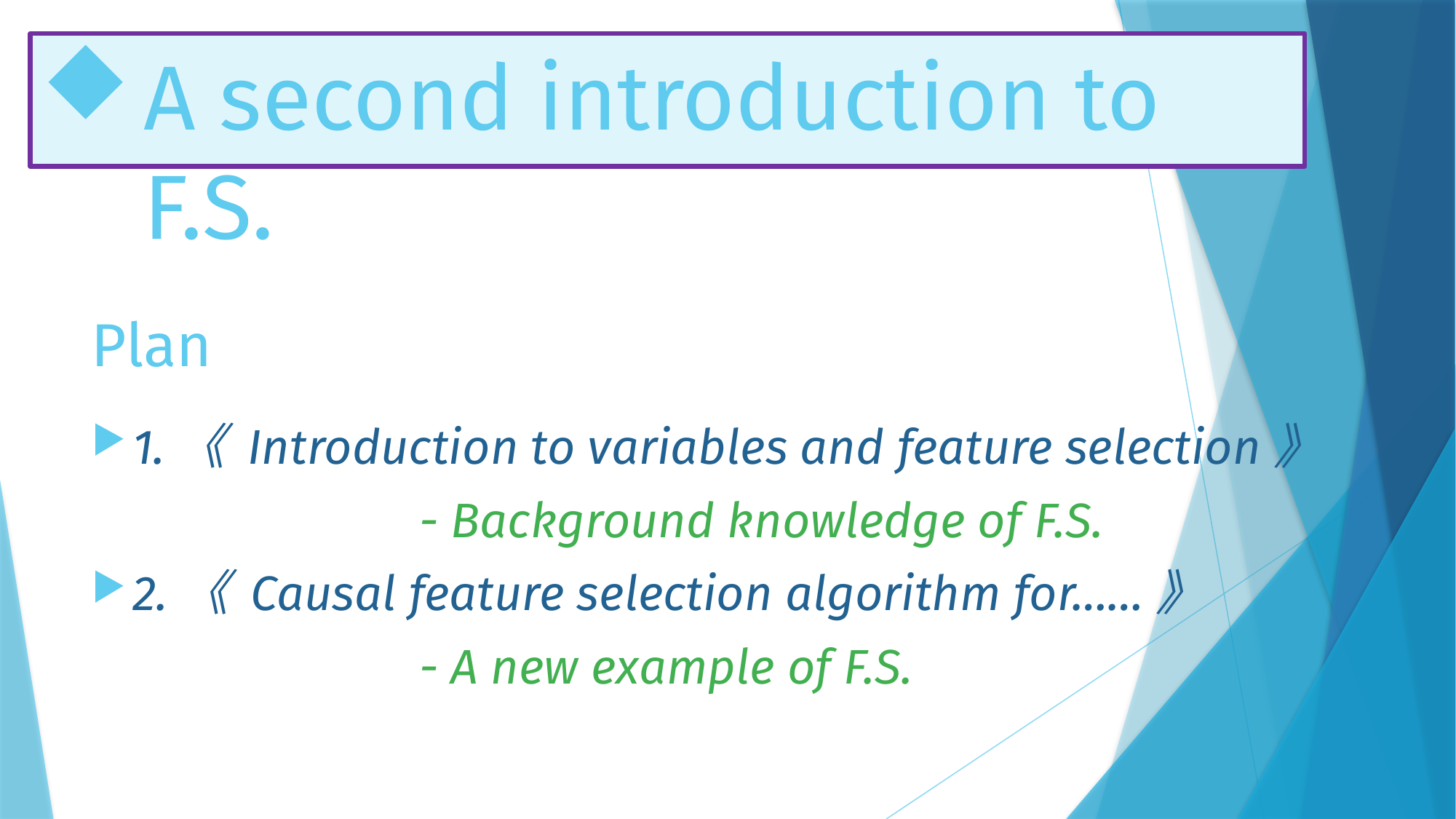

# A second introduction to F.S.
Plan
1.《 Introduction to variables and feature selection》
		 	- Background knowledge of F.S.
2.《 Causal feature selection algorithm for……》
			- A new example of F.S.